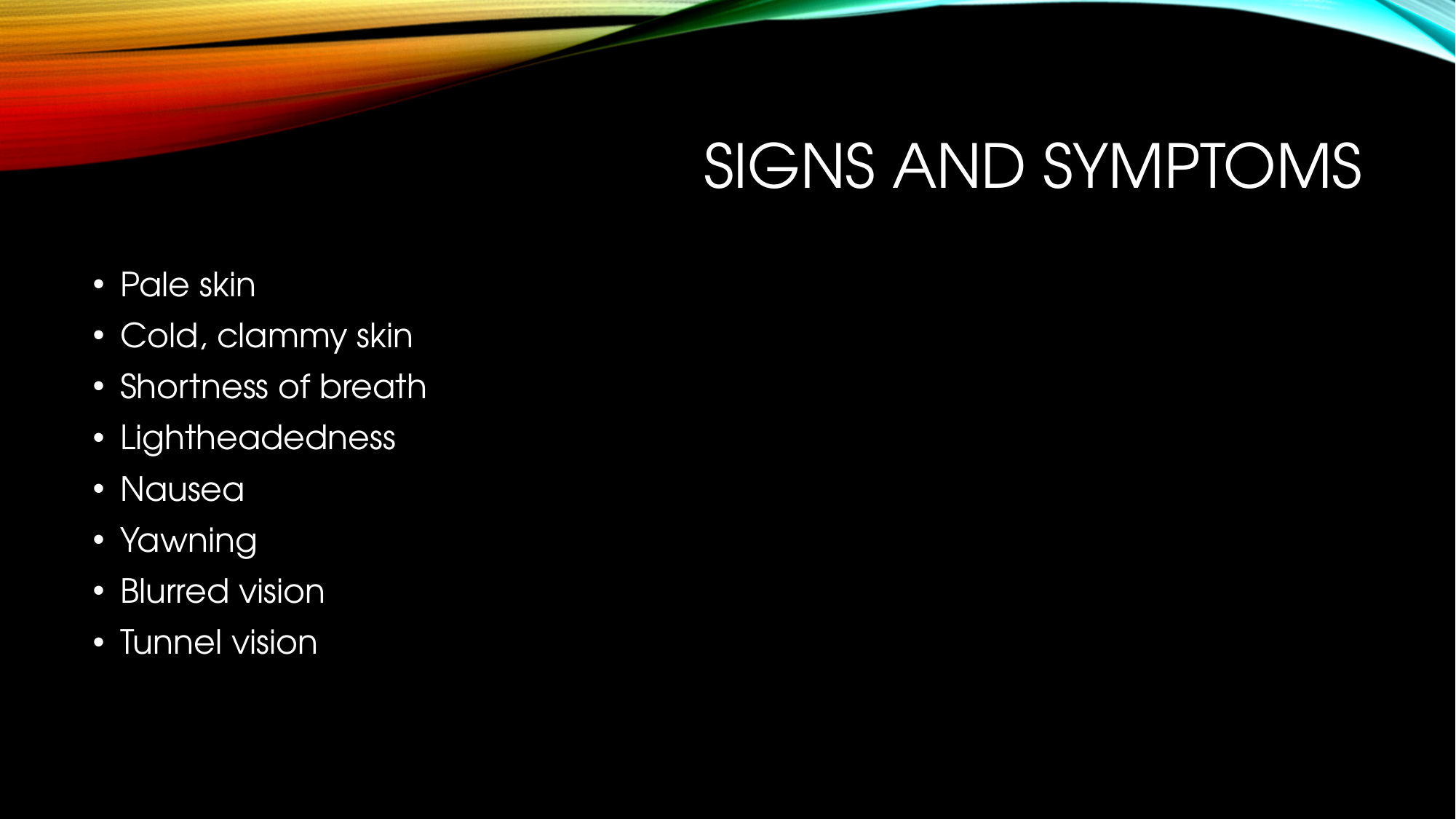

# SIGNS AND SYMPTOMS
Pale skin
Cold, clammy skin
Shortness of breath
Lightheadedness
Nausea
Yawning
Blurred vision
Tunnel vision